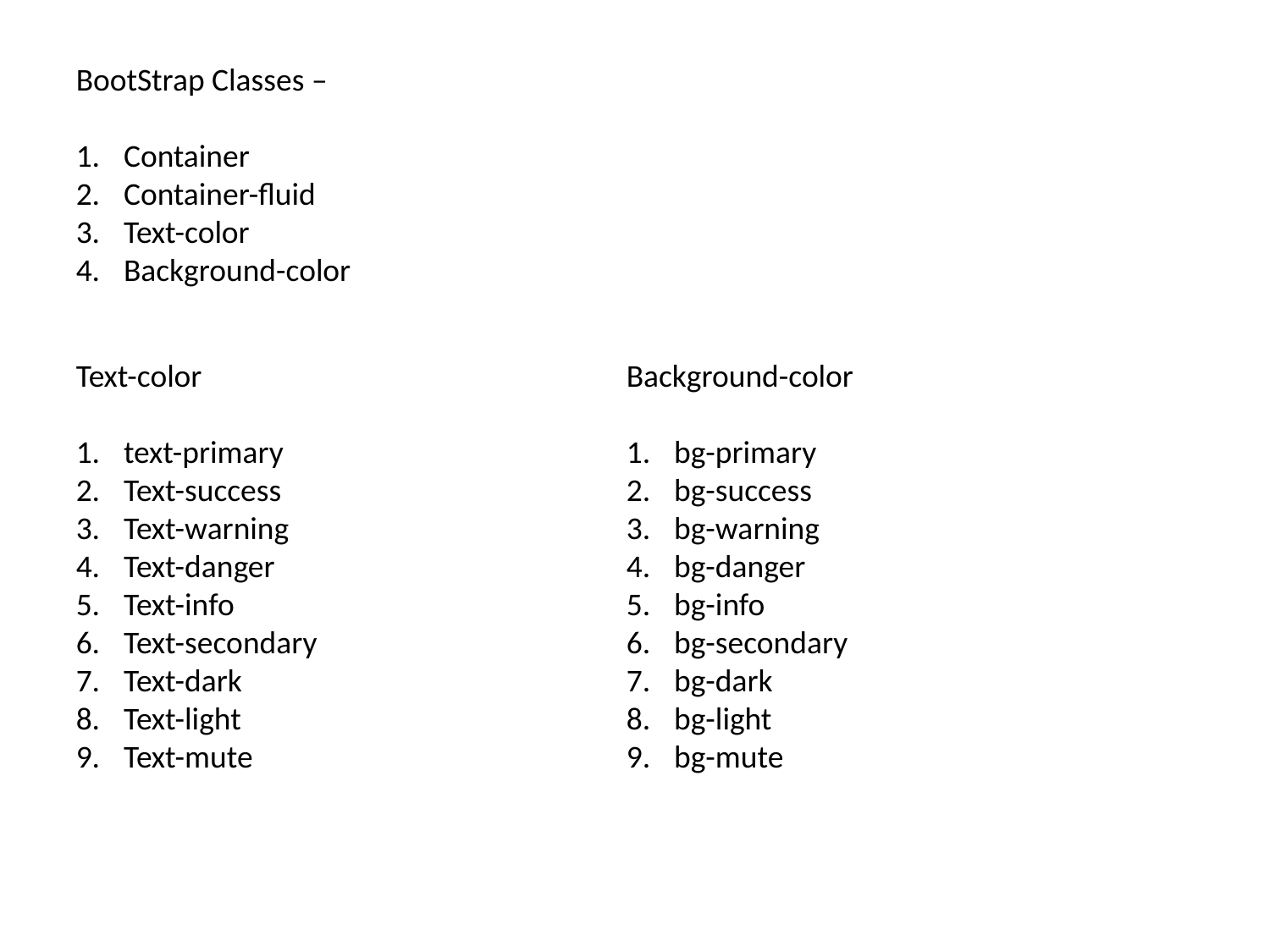

BootStrap Classes –

Container
Container-fluid
Text-color
Background-color
Background-color

bg-primary
bg-success
bg-warning
bg-danger
bg-info
bg-secondary
bg-dark
bg-light
bg-mute
Text-color

text-primary
Text-success
Text-warning
Text-danger
Text-info
Text-secondary
Text-dark
Text-light
Text-mute